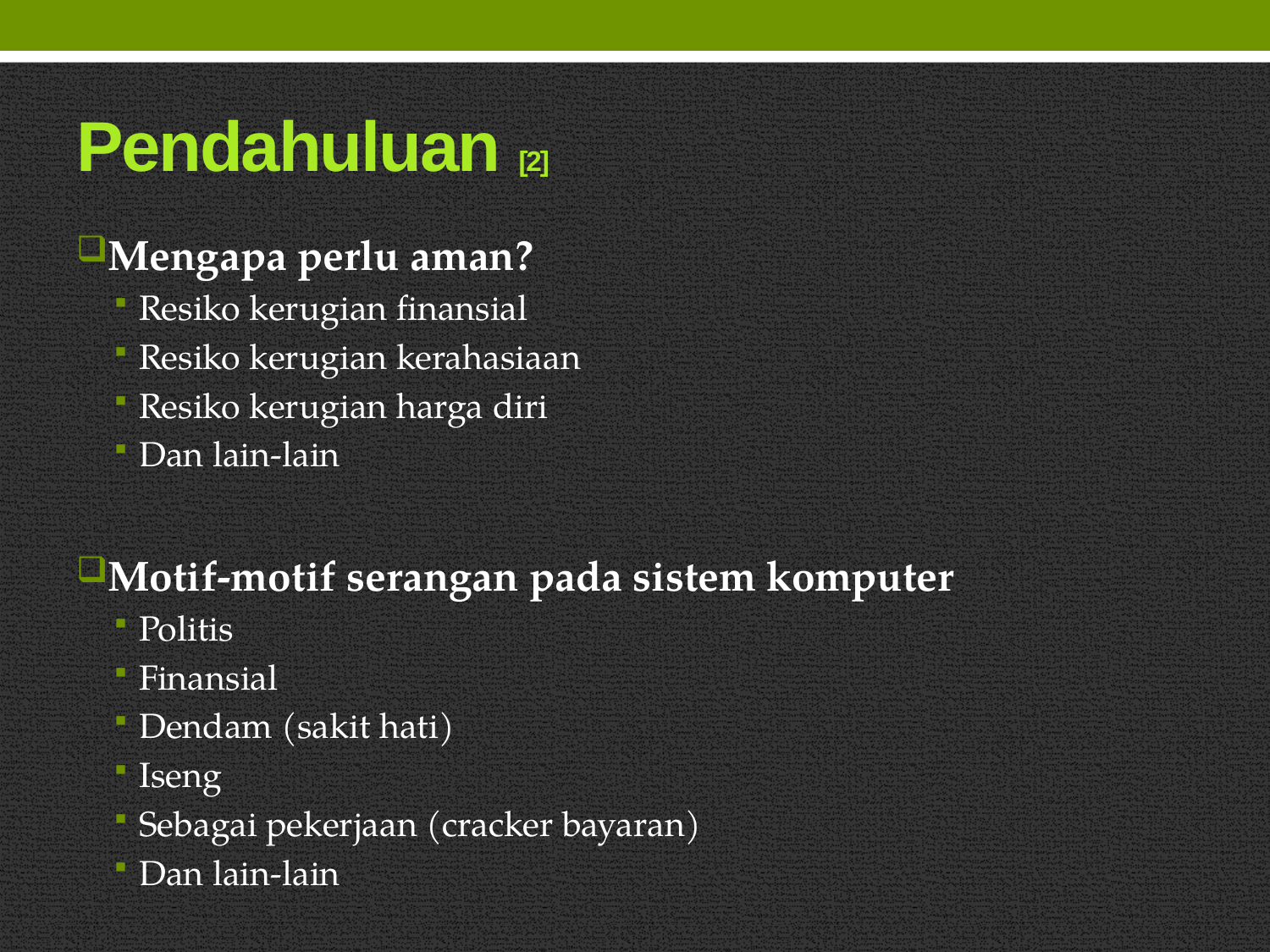

# Pendahuluan [2]
Mengapa perlu aman?
Resiko kerugian finansial
Resiko kerugian kerahasiaan
Resiko kerugian harga diri
Dan lain-lain

Motif-motif serangan pada sistem komputer
Politis
Finansial
Dendam (sakit hati)
Iseng
Sebagai pekerjaan (cracker bayaran)
Dan lain-lain